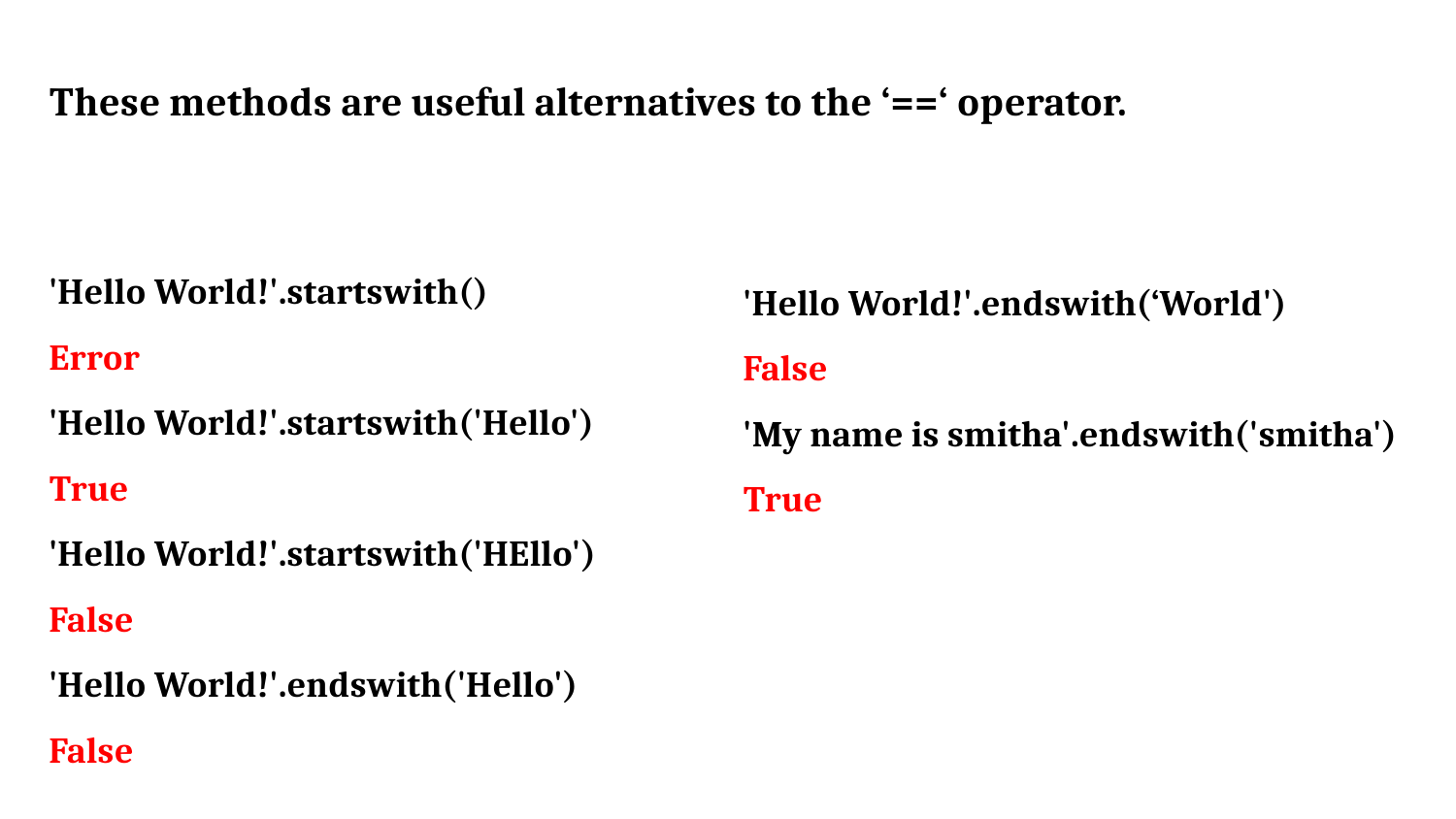

These methods are useful alternatives to the ‘==‘ operator.
'Hello World!'.startswith()
Error
'Hello World!'.startswith('Hello')
True
'Hello World!'.startswith('HEllo')
False
'Hello World!'.endswith('Hello')
False
'Hello World!'.endswith(‘World')
False
'My name is smitha'.endswith('smitha')
True